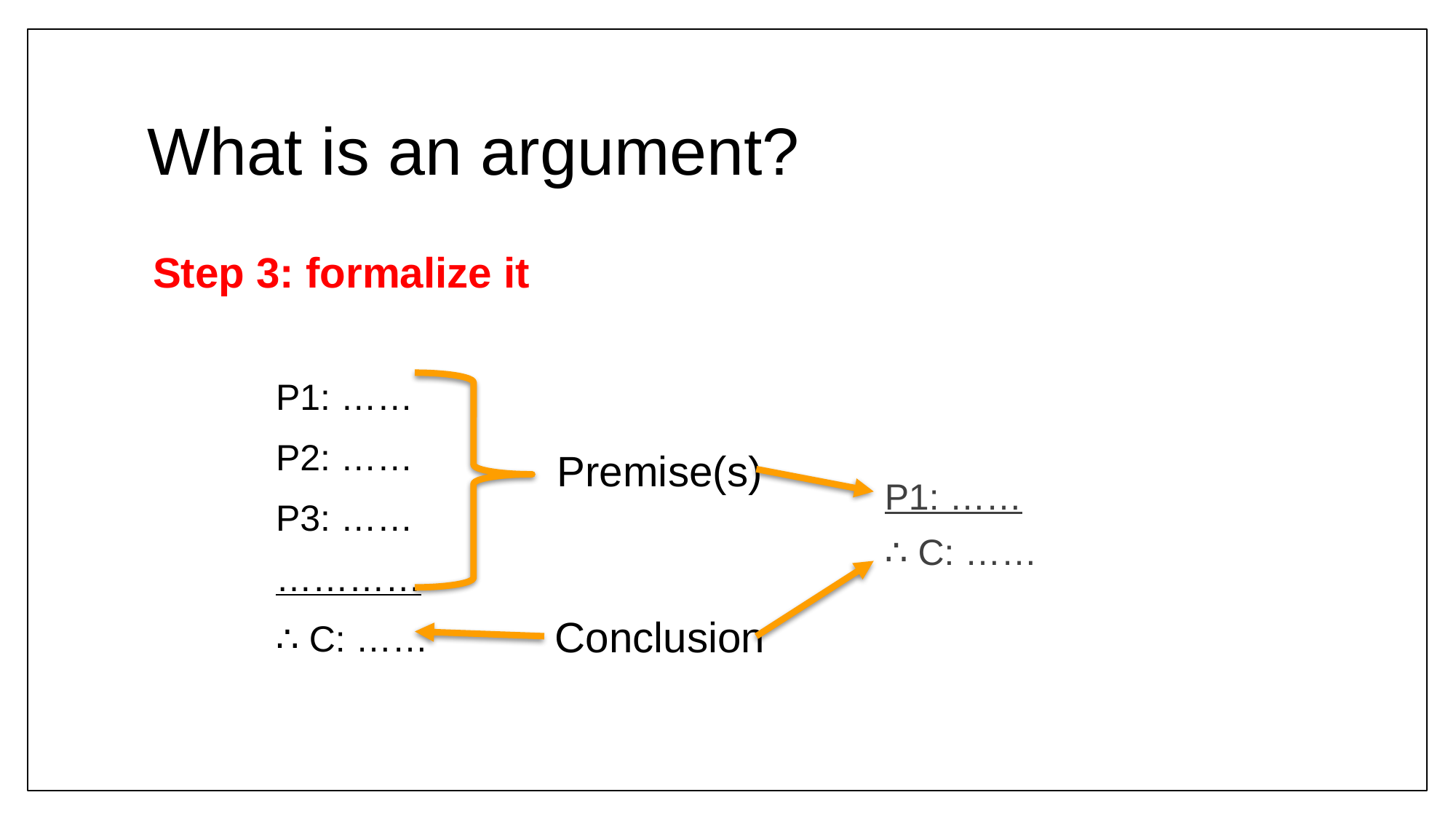

# What is an argument?
Step 3: formalize it

P1: ……
P2: ……
P3: ……
…………
∴ C: ……

P1: ……
∴ C: ……

Premise(s)
Conclusion